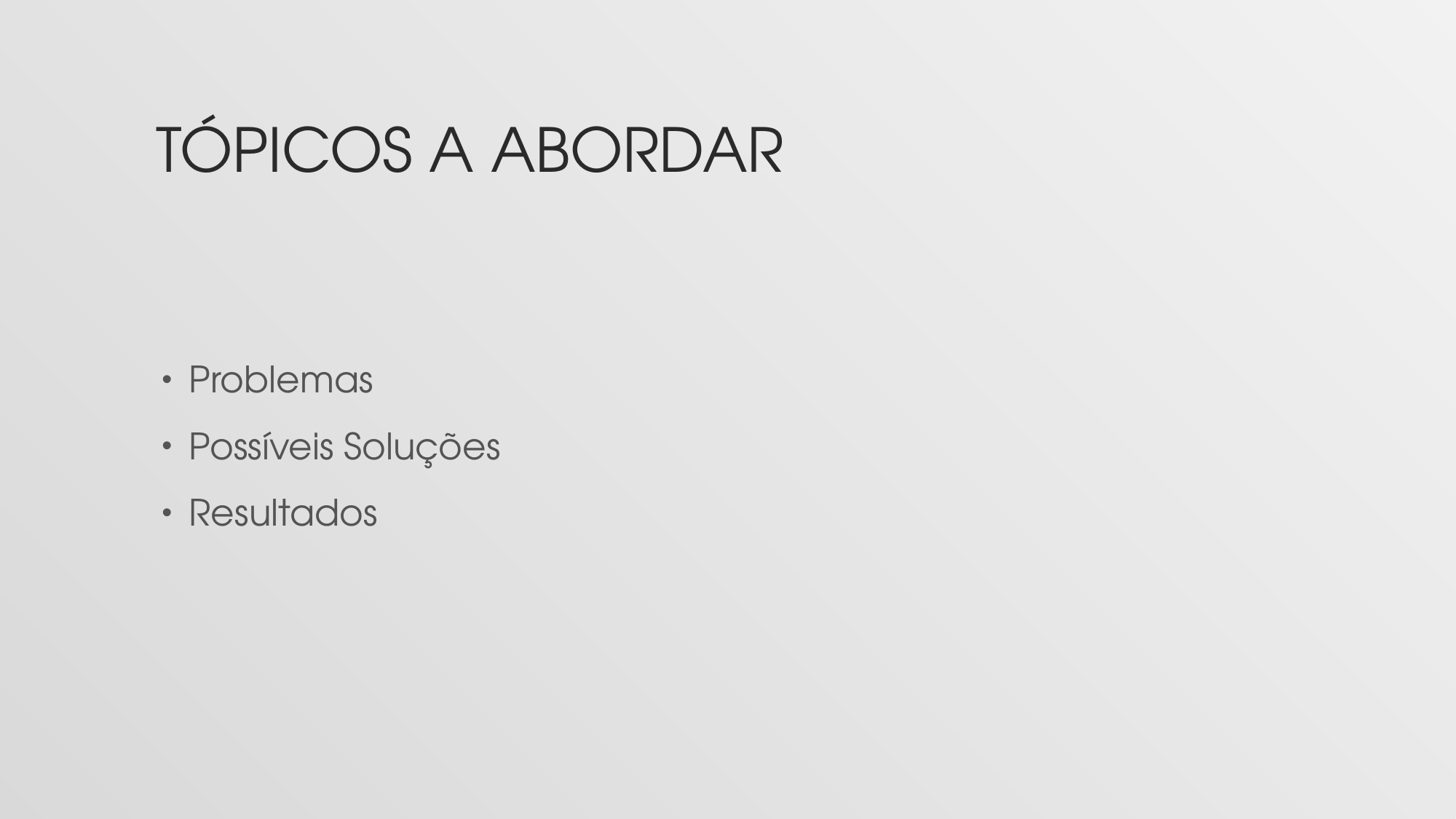

# Tópicos a abordar

Problemas
Possíveis Soluções
Resultados